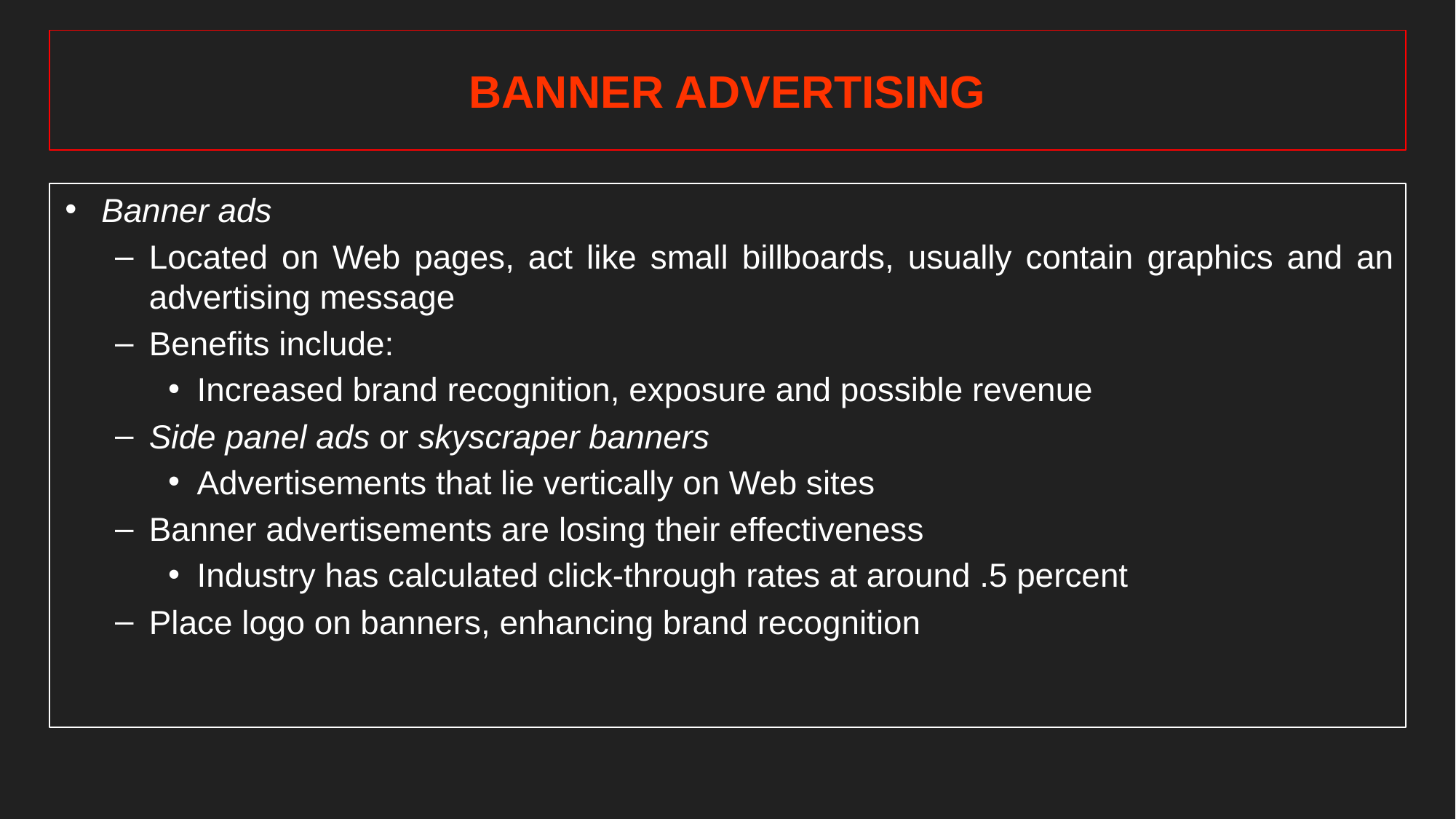

# BANNER ADVERTISING
Banner ads
Located on Web pages, act like small billboards, usually contain graphics and an advertising message
Benefits include:
Increased brand recognition, exposure and possible revenue
Side panel ads or skyscraper banners
Advertisements that lie vertically on Web sites
Banner advertisements are losing their effectiveness
Industry has calculated click-through rates at around .5 percent
Place logo on banners, enhancing brand recognition